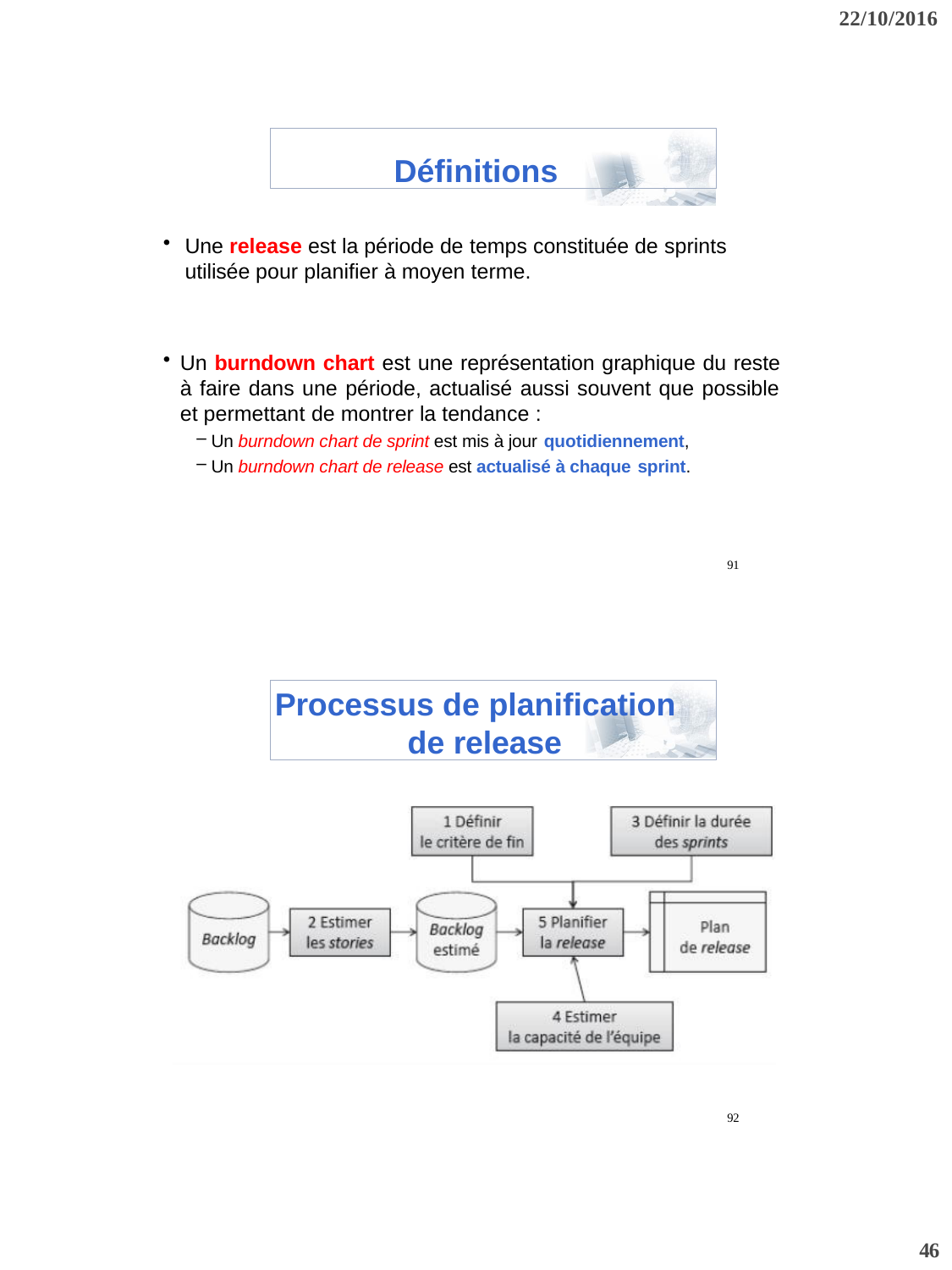

22/10/2016
Définitions

Une release est la période de temps constituée de sprints  utilisée pour planifier à moyen terme.
Un burndown chart est une représentation graphique du reste  à faire dans une période, actualisé aussi souvent que possible  et permettant de montrer la tendance :
Un burndown chart de sprint est mis à jour quotidiennement,
Un burndown chart de release est actualisé à chaque sprint.
91
Processus de planification  de release

92
46